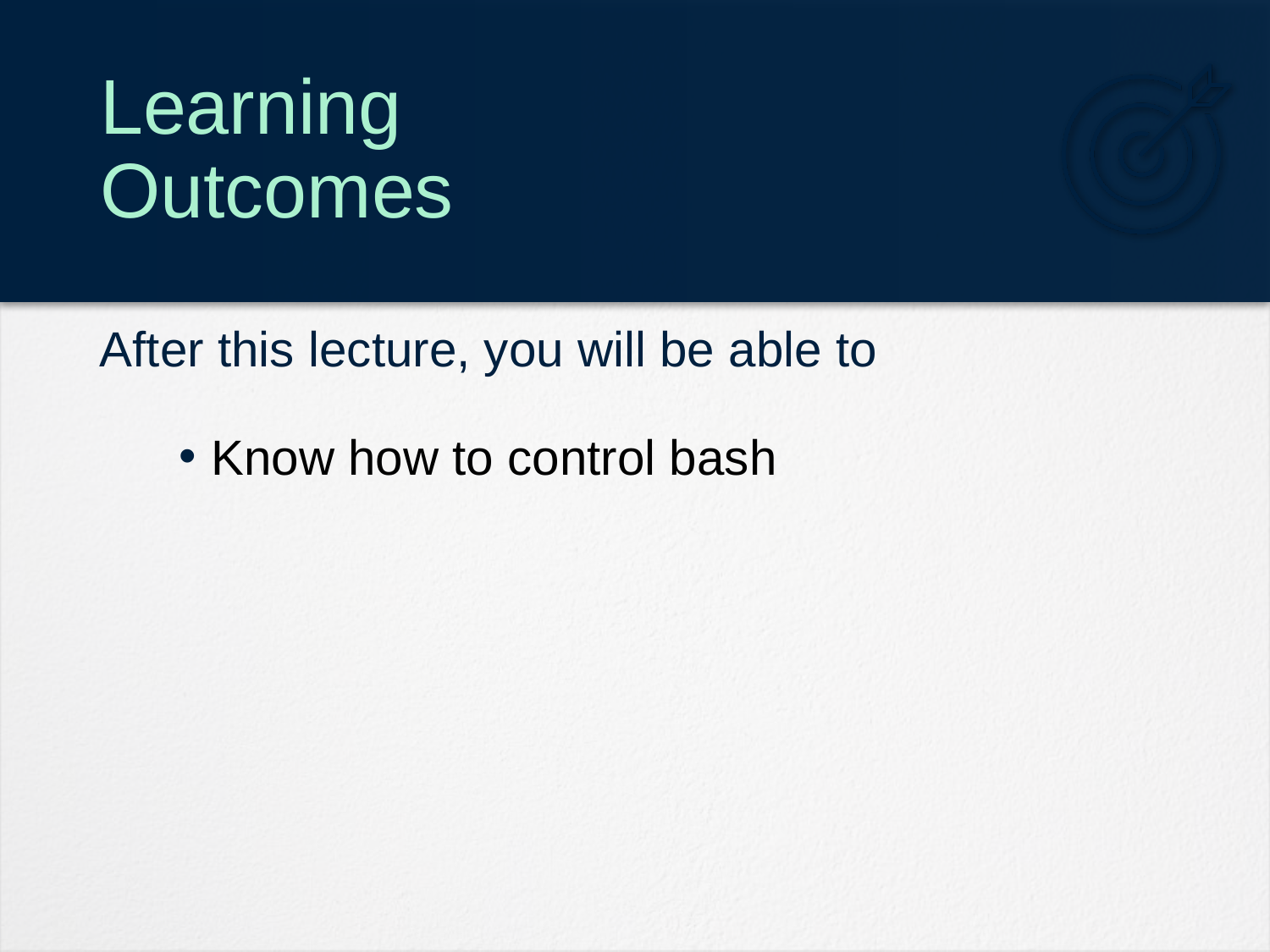

# Learning Outcomes
Know how to control bash